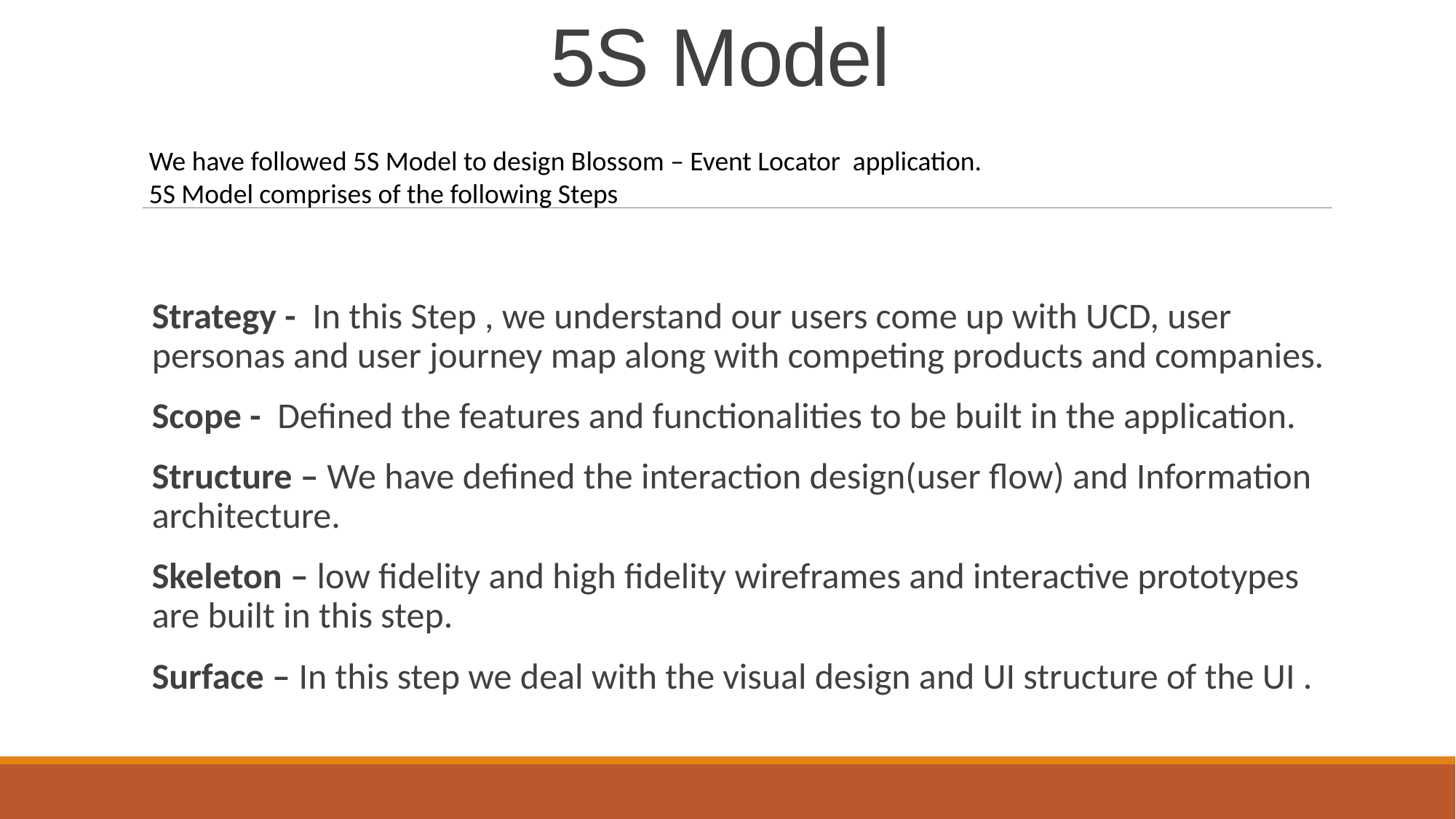

# 5S Model
We have followed 5S Model to design Blossom – Event Locator  application.
5S Model comprises of the following Steps

Strategy -  In this Step , we understand our users come up with UCD, user personas and user journey map along with competing products and companies.
Scope -  Defined the features and functionalities to be built in the application.
Structure – We have defined the interaction design(user flow) and Information architecture.
Skeleton – low fidelity and high fidelity wireframes and interactive prototypes are built in this step.
Surface – In this step we deal with the visual design and UI structure of the UI .